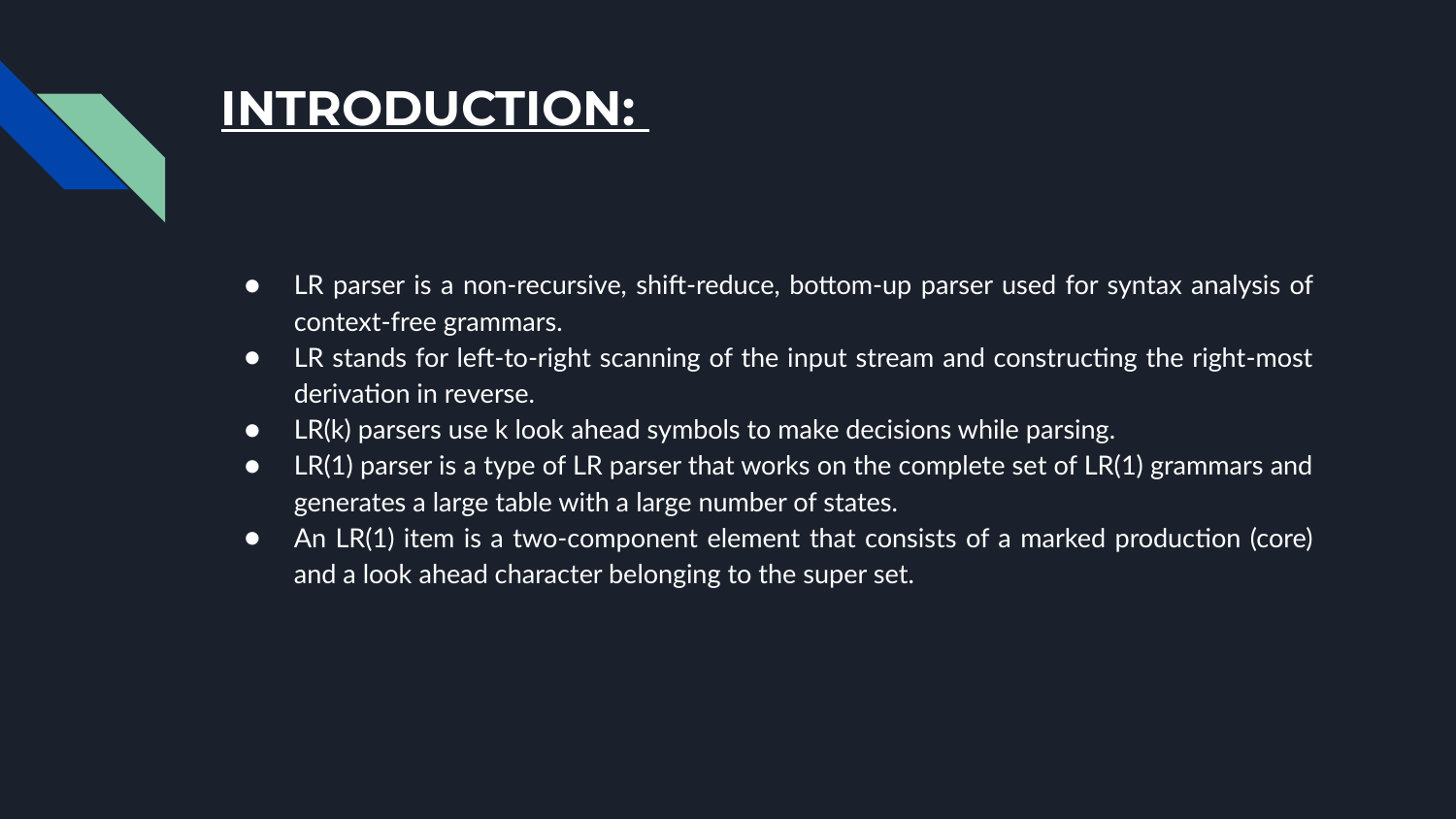

# INTRODUCTION:
LR parser is a non-recursive, shift-reduce, bottom-up parser used for syntax analysis of context-free grammars.
LR stands for left-to-right scanning of the input stream and constructing the right-most derivation in reverse.
LR(k) parsers use k look ahead symbols to make decisions while parsing.
LR(1) parser is a type of LR parser that works on the complete set of LR(1) grammars and generates a large table with a large number of states.
An LR(1) item is a two-component element that consists of a marked production (core) and a look ahead character belonging to the super set.